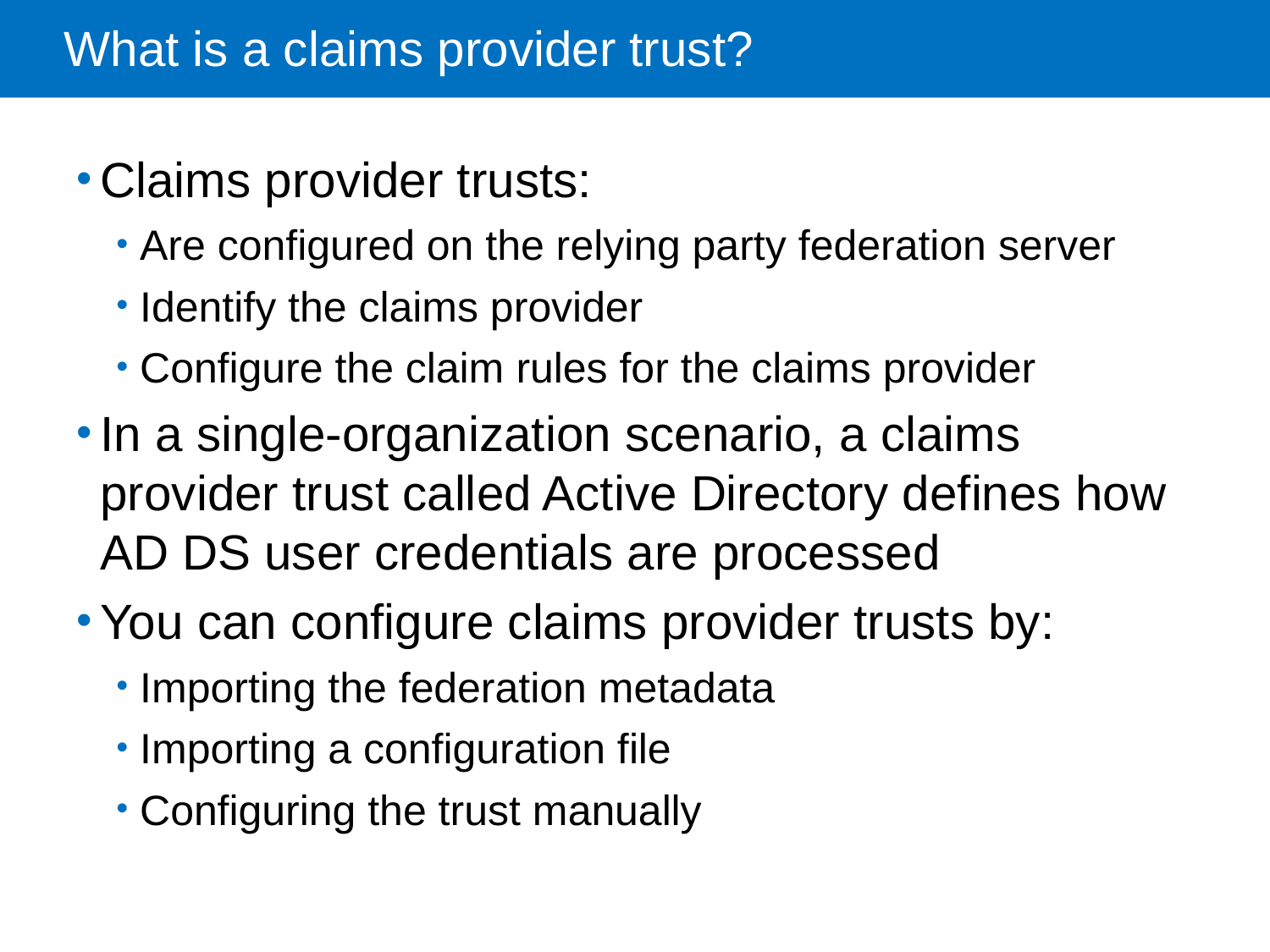

# What is a claims provider trust?
Claims provider trusts:
Are configured on the relying party federation server
Identify the claims provider
Configure the claim rules for the claims provider
In a single-organization scenario, a claims provider trust called Active Directory defines how AD DS user credentials are processed
You can configure claims provider trusts by:
Importing the federation metadata
Importing a configuration file
Configuring the trust manually